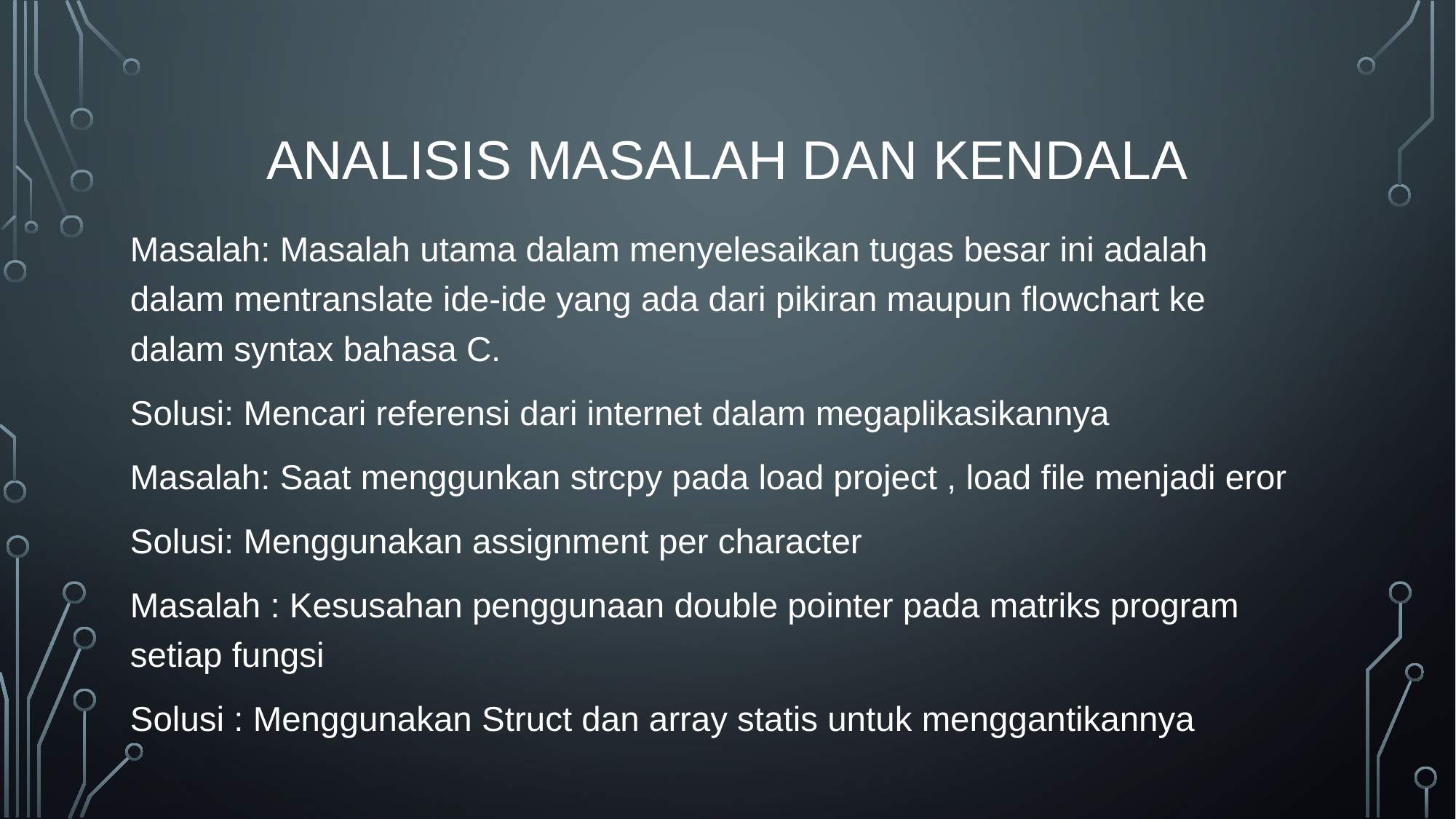

# Analisis Masalah dan Kendala
Masalah: Masalah utama dalam menyelesaikan tugas besar ini adalah dalam mentranslate ide-ide yang ada dari pikiran maupun flowchart ke dalam syntax bahasa C.
Solusi: Mencari referensi dari internet dalam megaplikasikannya
Masalah: Saat menggunkan strcpy pada load project , load file menjadi eror
Solusi: Menggunakan assignment per character
Masalah : Kesusahan penggunaan double pointer pada matriks program setiap fungsi
Solusi : Menggunakan Struct dan array statis untuk menggantikannya